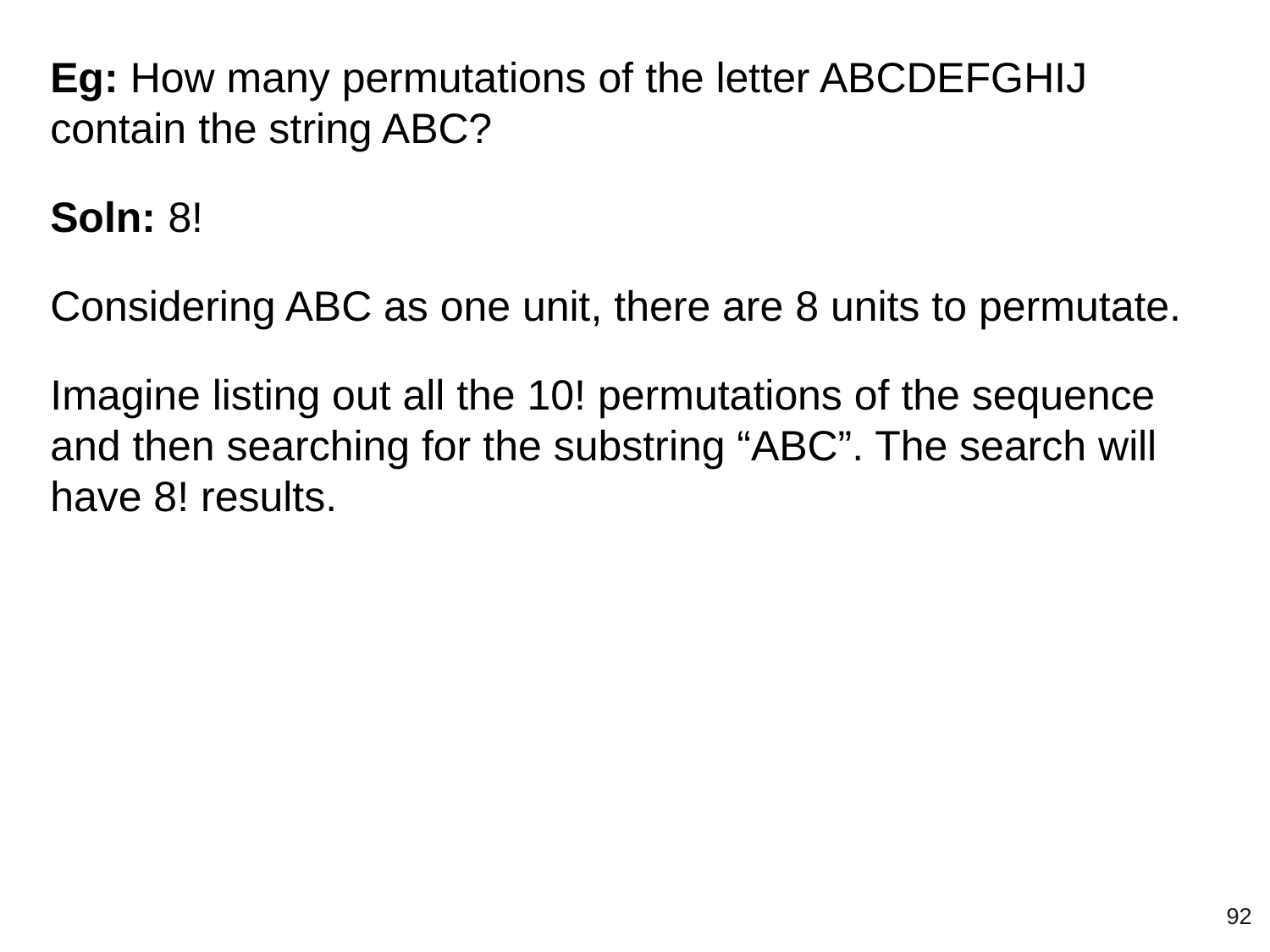

Eg: How many permutations of the letter ABCDEFGHIJ contain the string ABC?

Soln: 8!

Considering ABC as one unit, there are 8 units to permutate.

Imagine listing out all the 10! permutations of the sequence and then searching for the substring “ABC”. The search will have 8! results.
92